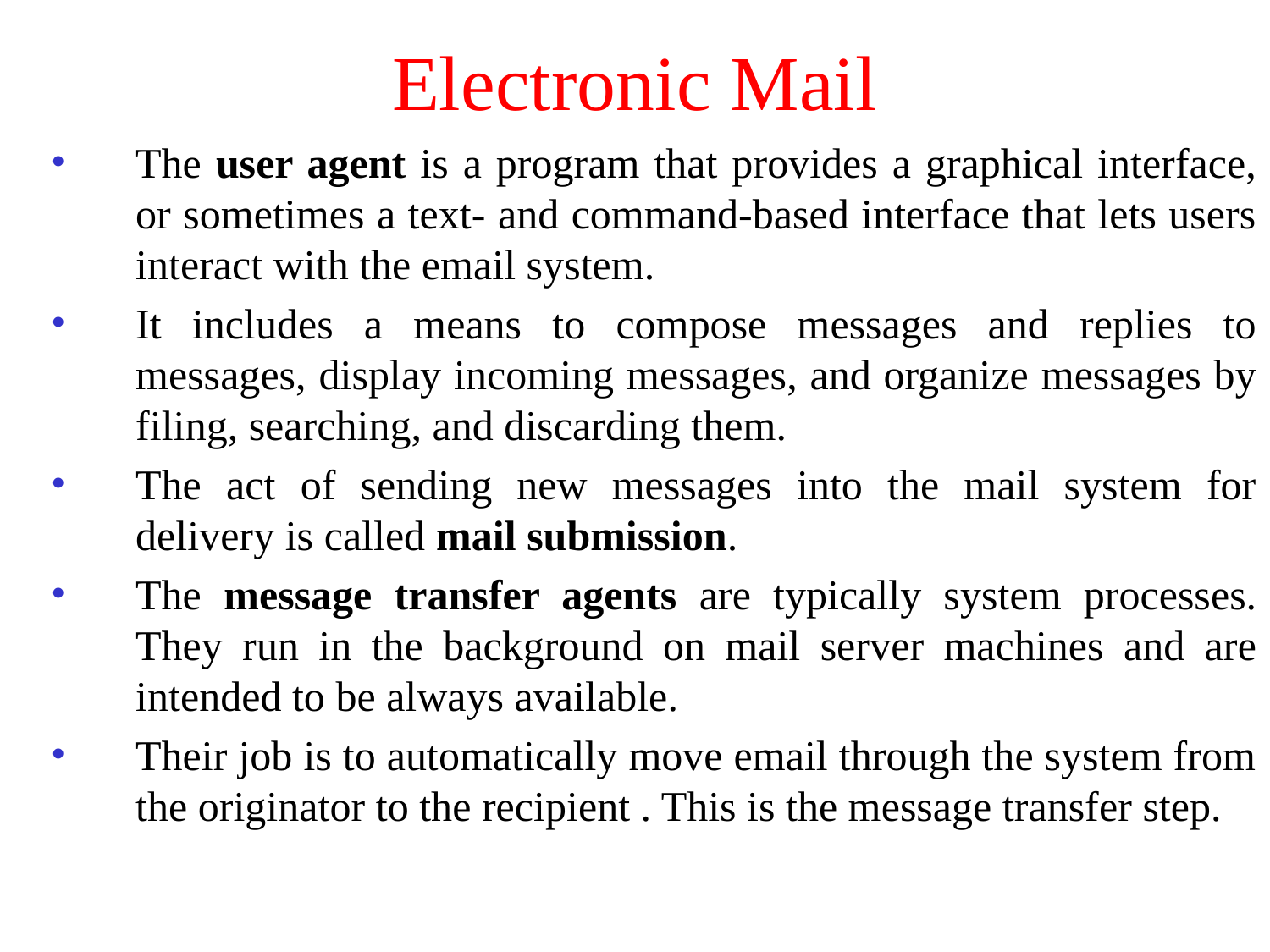

# Electronic Mail
The user agent is a program that provides a graphical interface, or sometimes a text- and command-based interface that lets users interact with the email system.
It includes a means to compose messages and replies to messages, display incoming messages, and organize messages by filing, searching, and discarding them.
The act of sending new messages into the mail system for delivery is called mail submission.
The message transfer agents are typically system processes. They run in the background on mail server machines and are intended to be always available.
Their job is to automatically move email through the system from the originator to the recipient . This is the message transfer step.